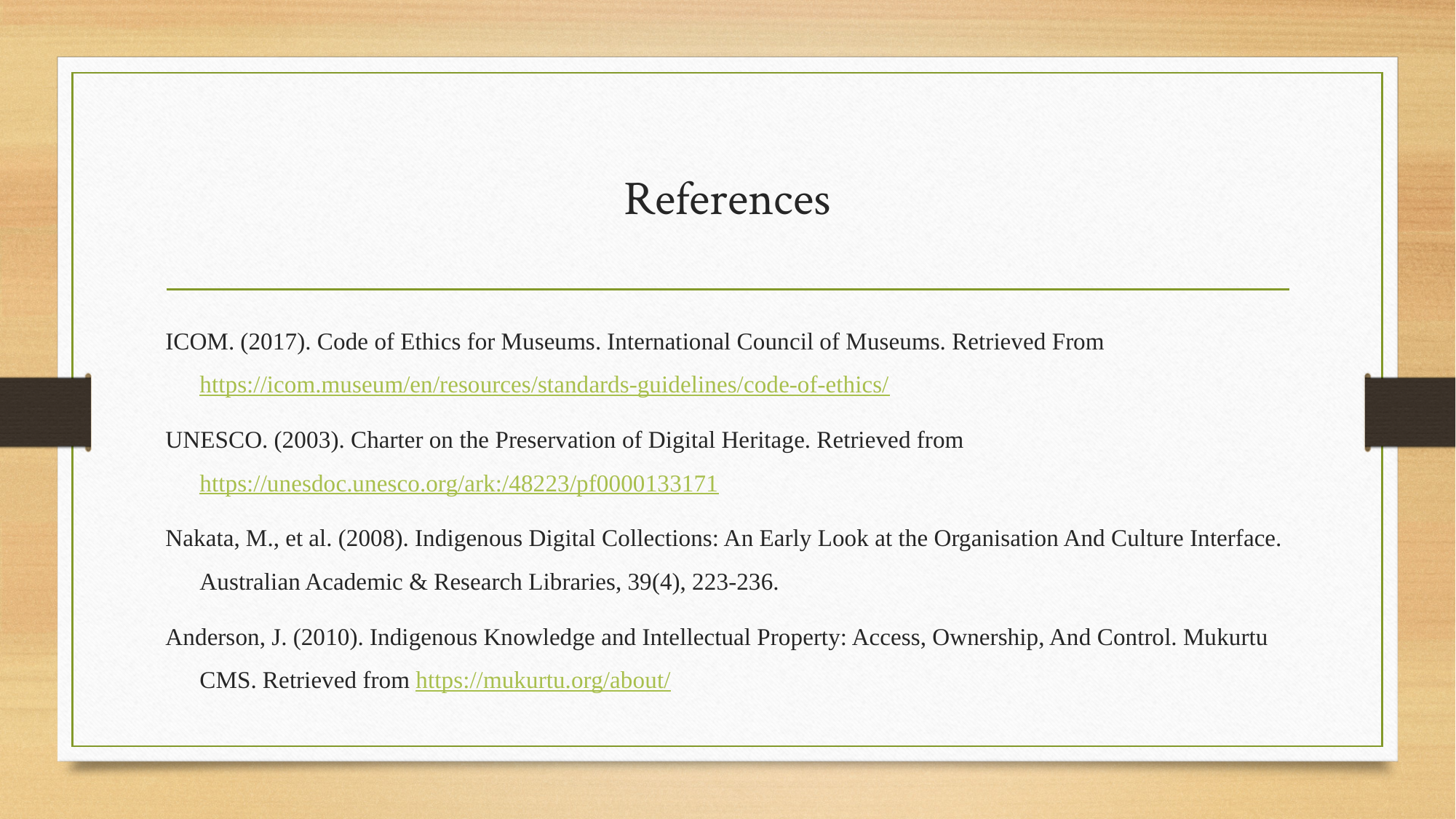

# References
ICOM. (2017). Code of Ethics for Museums. International Council of Museums. Retrieved From https://icom.museum/en/resources/standards-guidelines/code-of-ethics/
UNESCO. (2003). Charter on the Preservation of Digital Heritage. Retrieved from https://unesdoc.unesco.org/ark:/48223/pf0000133171
Nakata, M., et al. (2008). Indigenous Digital Collections: An Early Look at the Organisation And Culture Interface. Australian Academic & Research Libraries, 39(4), 223-236.
Anderson, J. (2010). Indigenous Knowledge and Intellectual Property: Access, Ownership, And Control. Mukurtu CMS. Retrieved from https://mukurtu.org/about/